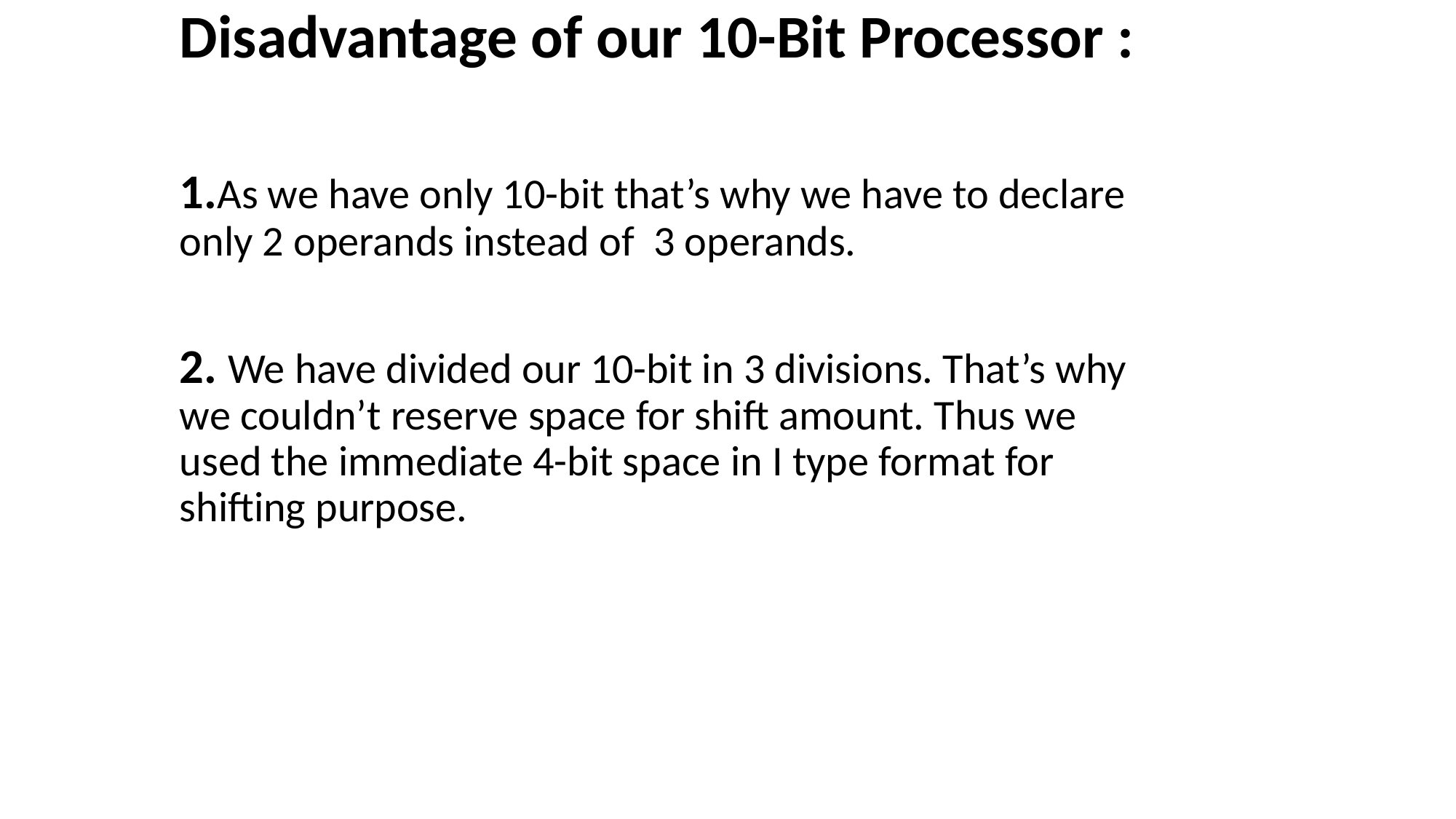

Disadvantage of our 10-Bit Processor :

1.As we have only 10-bit that’s why we have to declare only 2 operands instead of  3 operands.

2. We have divided our 10-bit in 3 divisions. That’s why we couldn’t reserve space for shift amount. Thus we used the immediate 4-bit space in I type format for  shifting purpose.